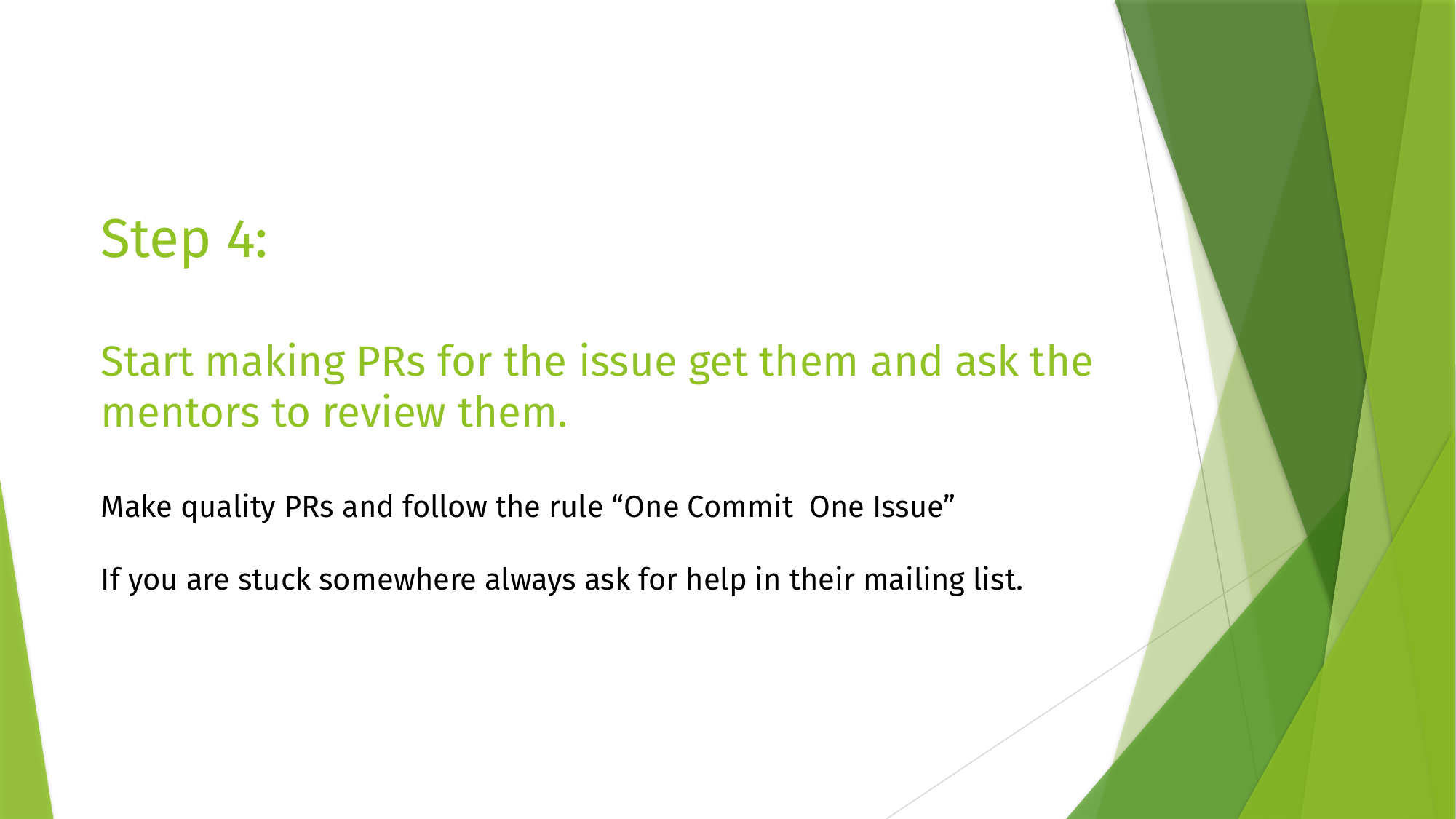

# Step 4: Start making PRs for the issue get them and ask the mentors to review them. Make quality PRs and follow the rule “One Commit  One Issue” If you are stuck somewhere always ask for help in their mailing list.